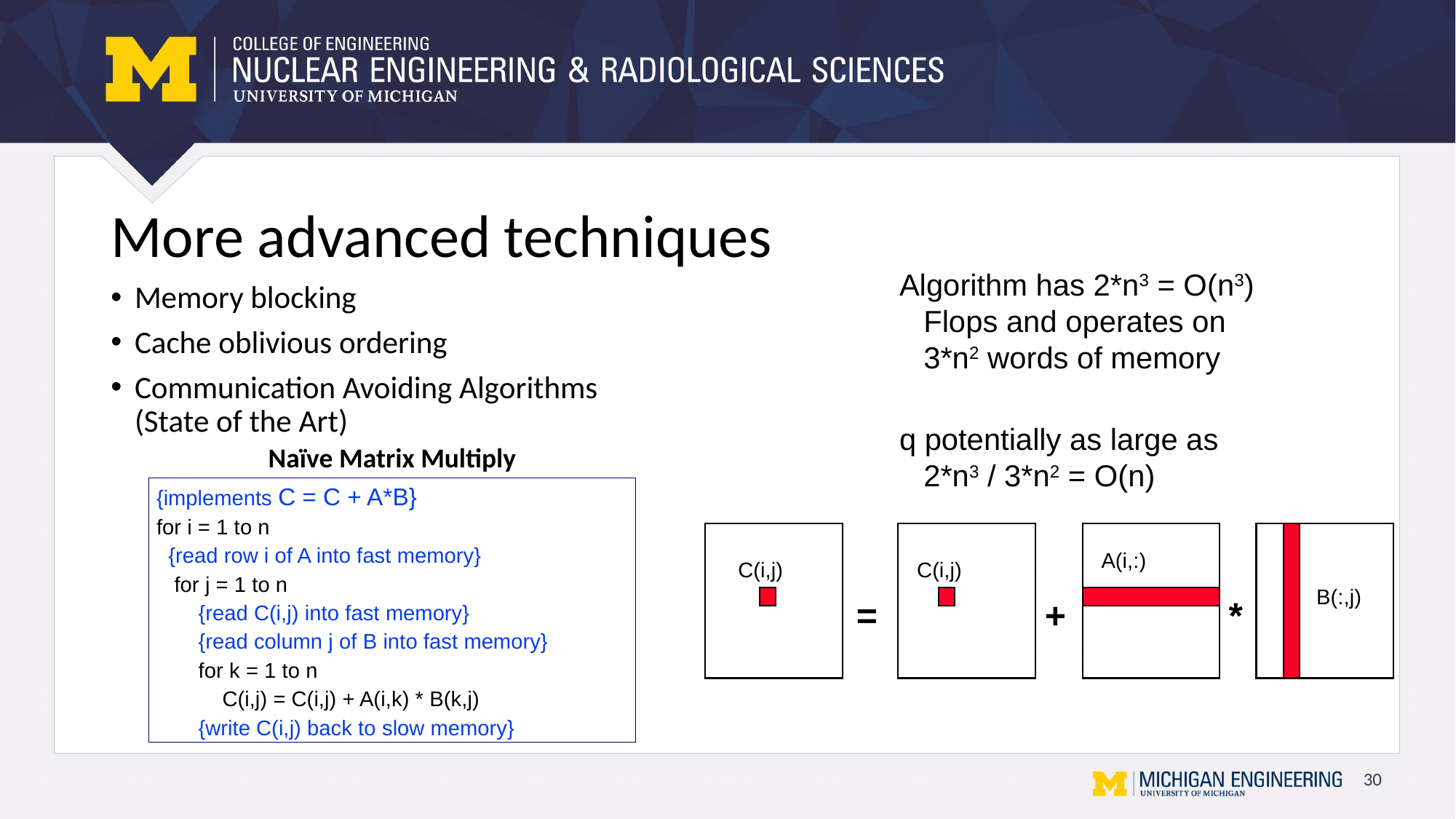

# More advanced techniques
Algorithm has 2*n3 = O(n3) Flops and operates on 3*n2 words of memory

q potentially as large as 2*n3 / 3*n2 = O(n)
Memory blocking
Cache oblivious ordering
Communication Avoiding Algorithms
(State of the Art)
Naïve Matrix Multiply
{implements C = C + A*B}
for i = 1 to n
  {read row i of A into fast memory}
   for j = 1 to n
       {read C(i,j) into fast memory}
       {read column j of B into fast memory}
       for k = 1 to n
           C(i,j) = C(i,j) + A(i,k) * B(k,j)
       {write C(i,j) back to slow memory}

A(i,:)
C(i,j)
C(i,j)
B(:,j)
=

+

*